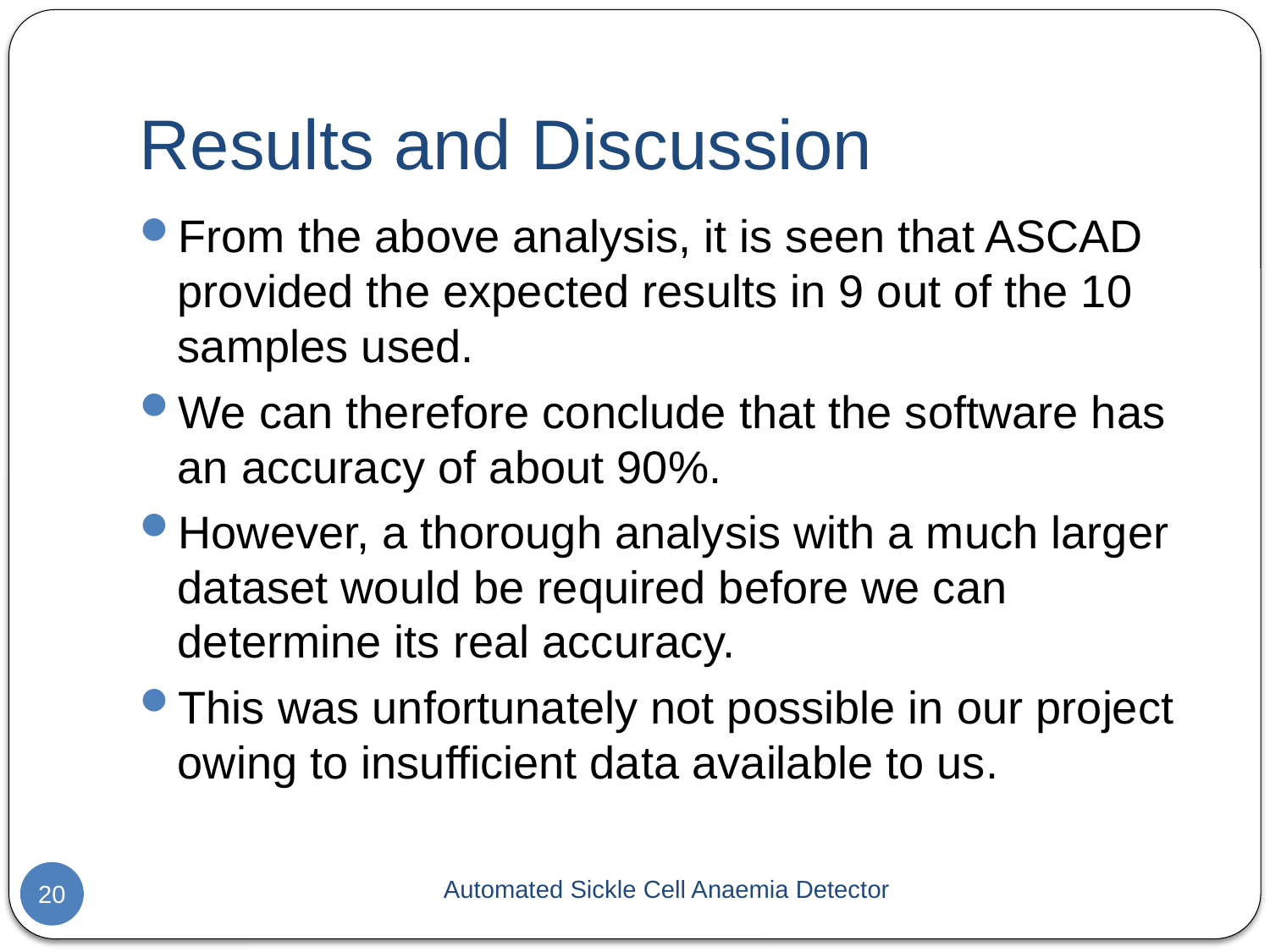

# Results and Discussion
From the above analysis, it is seen that ASCAD provided the expected results in 9 out of the 10 samples used.
We can therefore conclude that the software has an accuracy of about 90%.
However, a thorough analysis with a much larger dataset would be required before we can determine its real accuracy.
This was unfortunately not possible in our project owing to insufficient data available to us.

Automated Sickle Cell Anaemia Detector
20